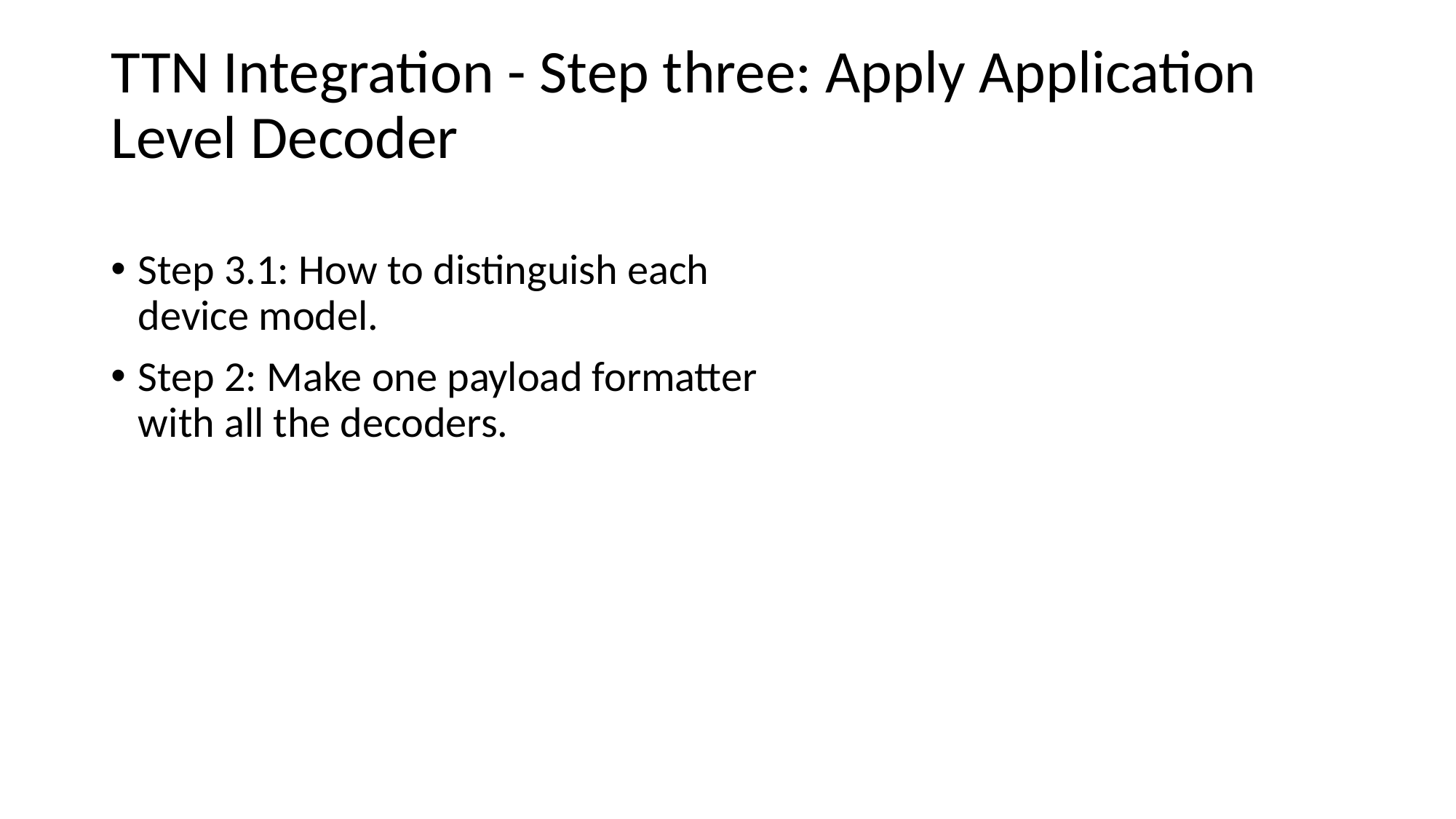

# TTN Integration - Step three: Apply Application Level Decoder
Step 3.1: How to distinguish each device model.
Step 2: Make one payload formatter with all the decoders.